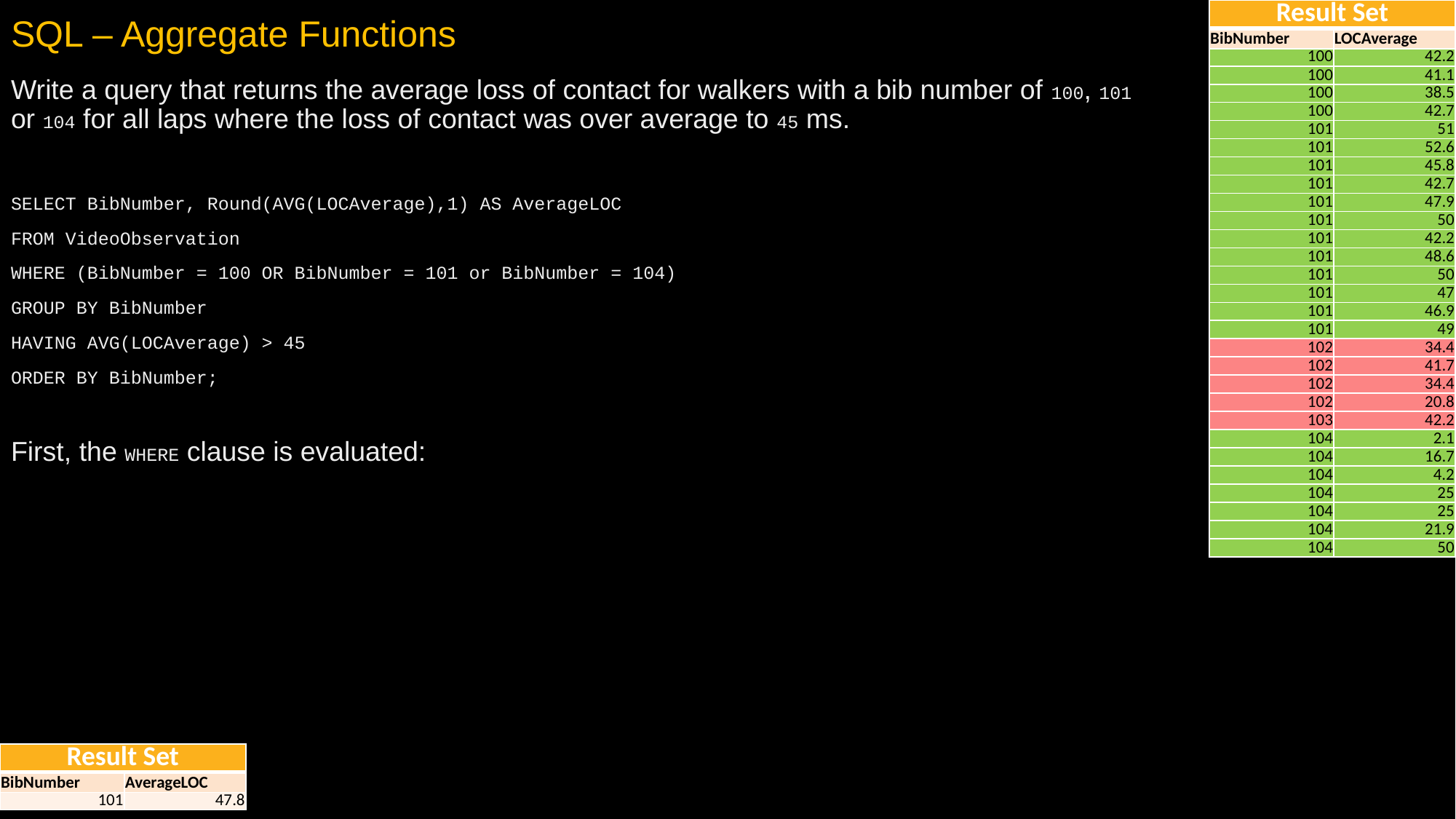

# SQL – Aggregate Functions
| Result Set |  |
| --- | --- |
| BibNumber | LOCAverage |
| 100 | 42.2 |
| 100 | 41.1 |
| 100 | 38.5 |
| 100 | 42.7 |
| 101 | 51 |
| 101 | 52.6 |
| 101 | 45.8 |
| 101 | 42.7 |
| 101 | 47.9 |
| 101 | 50 |
| 101 | 42.2 |
| 101 | 48.6 |
| 101 | 50 |
| 101 | 47 |
| 101 | 46.9 |
| 101 | 49 |
| 102 | 34.4 |
| 102 | 41.7 |
| 102 | 34.4 |
| 102 | 20.8 |
| 103 | 42.2 |
| 104 | 2.1 |
| 104 | 16.7 |
| 104 | 4.2 |
| 104 | 25 |
| 104 | 25 |
| 104 | 21.9 |
| 104 | 50 |
Write a query that returns the average loss of contact for walkers with a bib number of 100, 101 or 104 for all laps where the loss of contact was over average to 45 ms.

SELECT BibNumber, Round(AVG(LOCAverage),1) AS AverageLOC
FROM VideoObservation
WHERE (BibNumber = 100 OR BibNumber = 101 or BibNumber = 104)
GROUP BY BibNumber
HAVING AVG(LOCAverage) > 45
ORDER BY BibNumber;

First, the WHERE clause is evaluated:
| Result Set |  |
| --- | --- |
| BibNumber | AverageLOC |
| 101 | 47.8 |